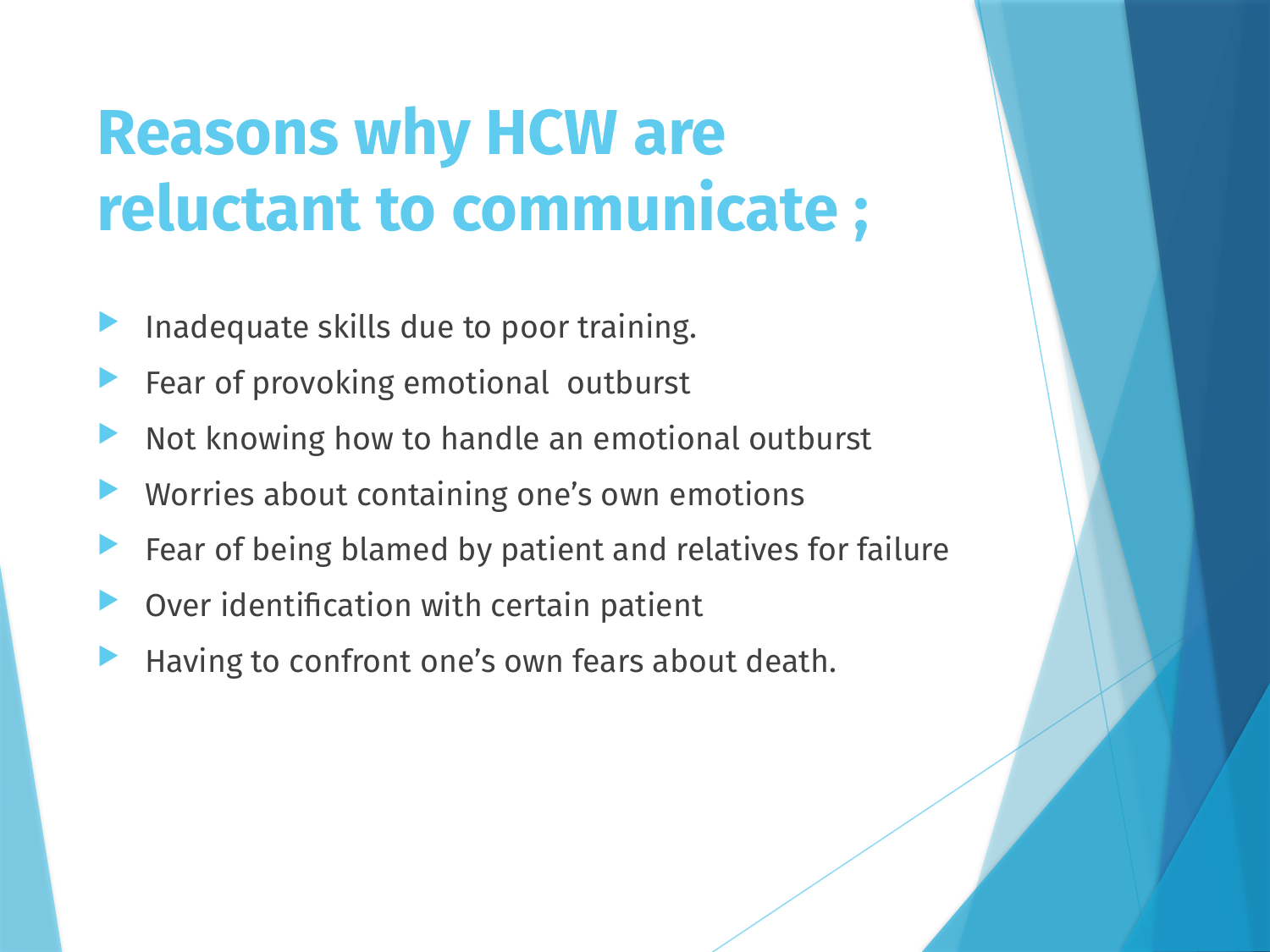

# Reasons why HCW are reluctant to communicate ;
Inadequate skills due to poor training.
Fear of provoking emotional  outburst
Not knowing how to handle an emotional outburst
Worries about containing one’s own emotions
Fear of being blamed by patient and relatives for failure
Over identification with certain patient
Having to confront one’s own fears about death.